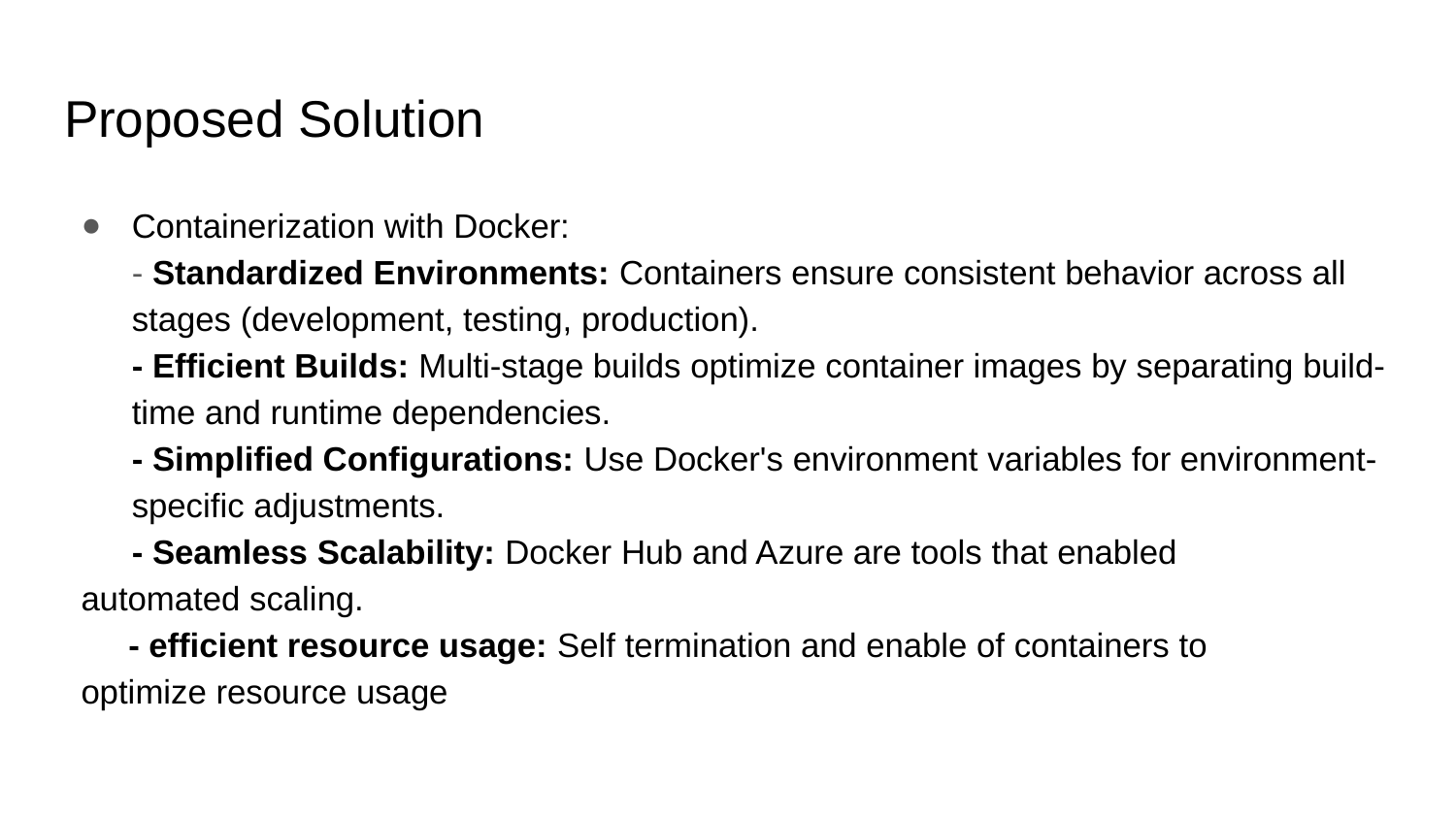

# Proposed Solution
Containerization with Docker:
- Standardized Environments: Containers ensure consistent behavior across all stages (development, testing, production).
- Efficient Builds: Multi-stage builds optimize container images by separating build-time and runtime dependencies.
- Simplified Configurations: Use Docker's environment variables for environment-specific adjustments.
- Seamless Scalability: Docker Hub and Azure are tools that enabled
	automated scaling.
     - efficient resource usage: Self termination and enable of containers to           	optimize resource usage